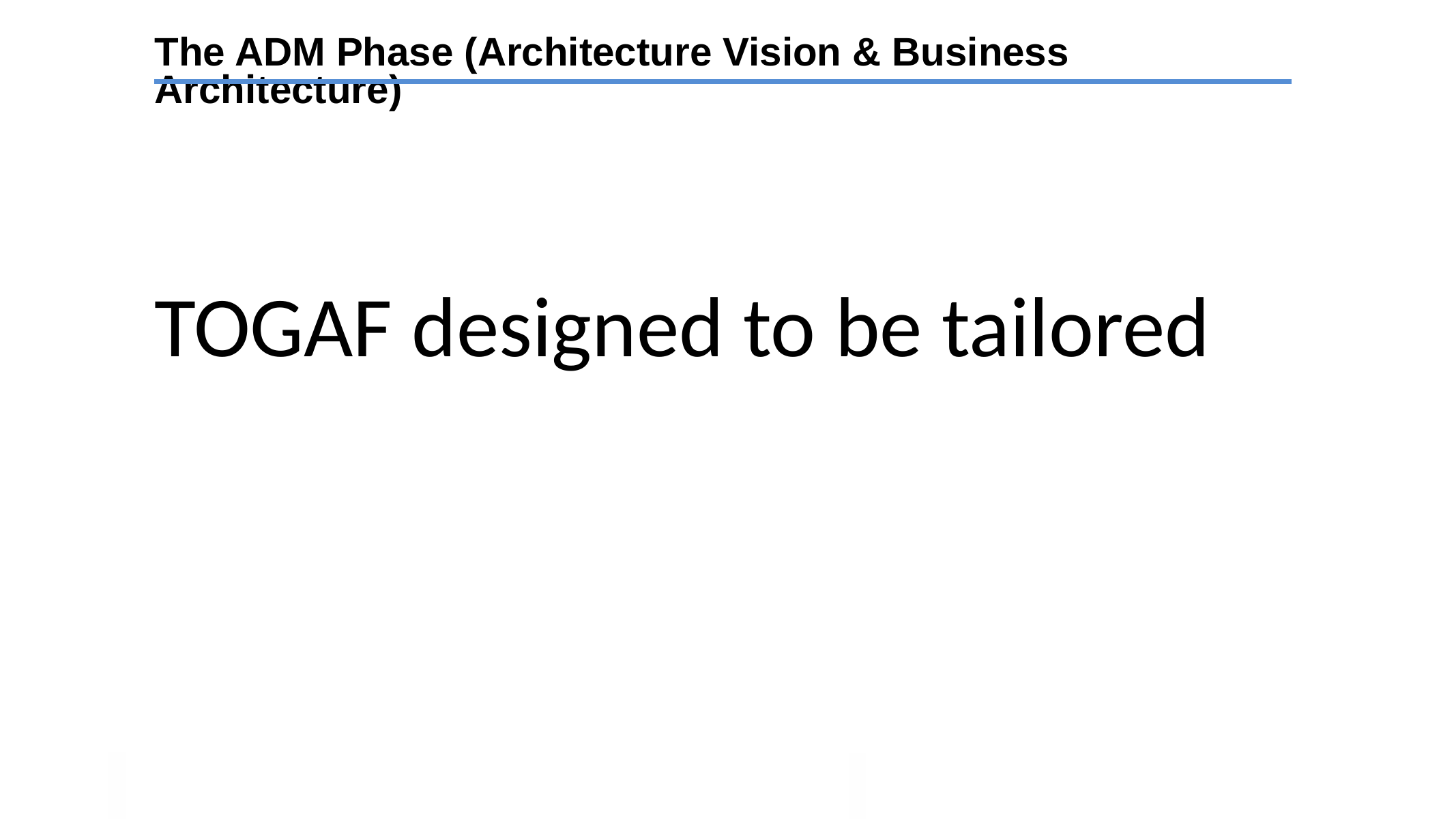

The ADM Phase (Architecture Vision & Business Architecture)

TOGAF designed to be tailored
TEXT
TEXT